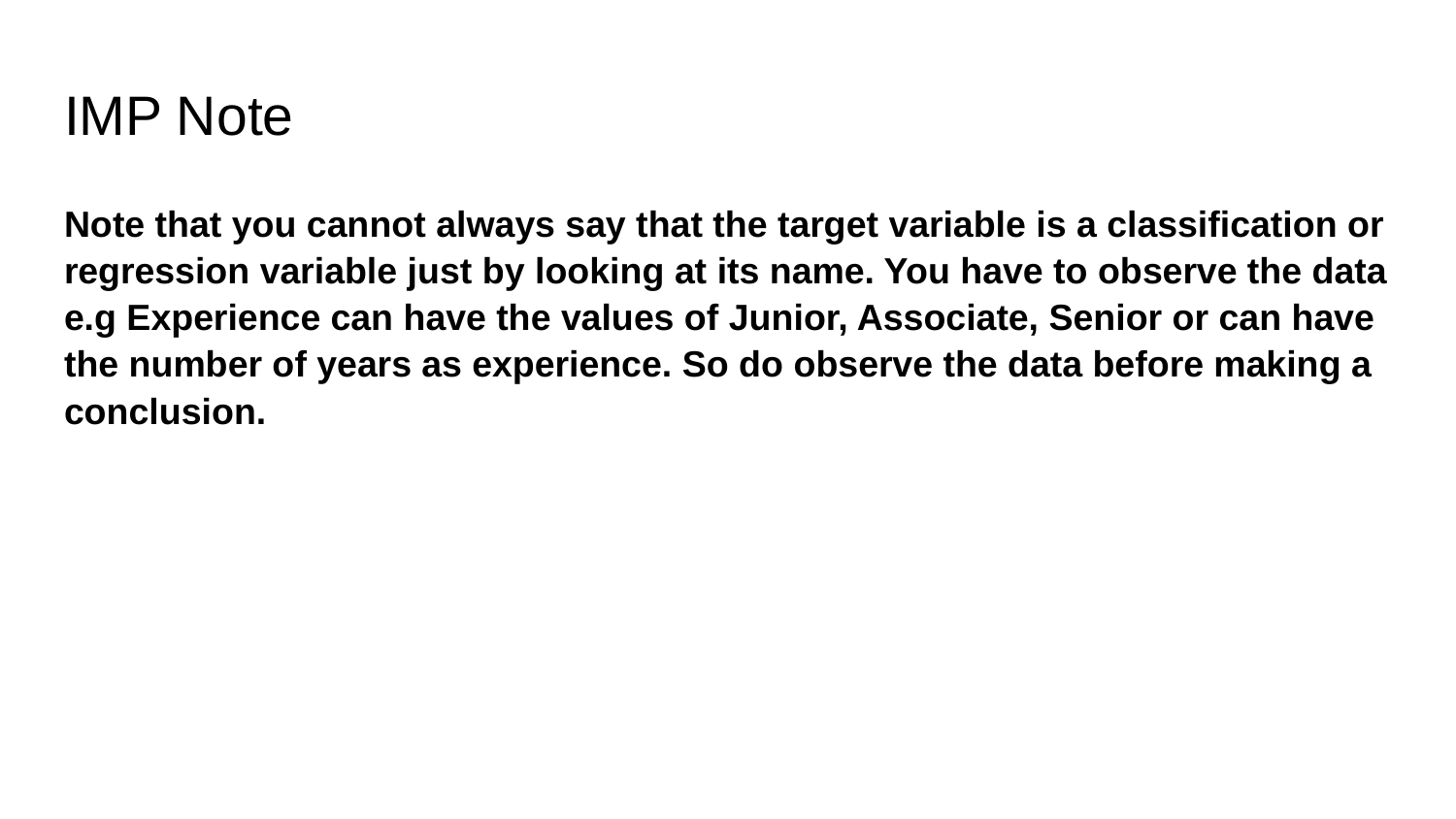

# IMP Note
Note that you cannot always say that the target variable is a classification or regression variable just by looking at its name. You have to observe the data e.g Experience can have the values of Junior, Associate, Senior or can have the number of years as experience. So do observe the data before making a conclusion.